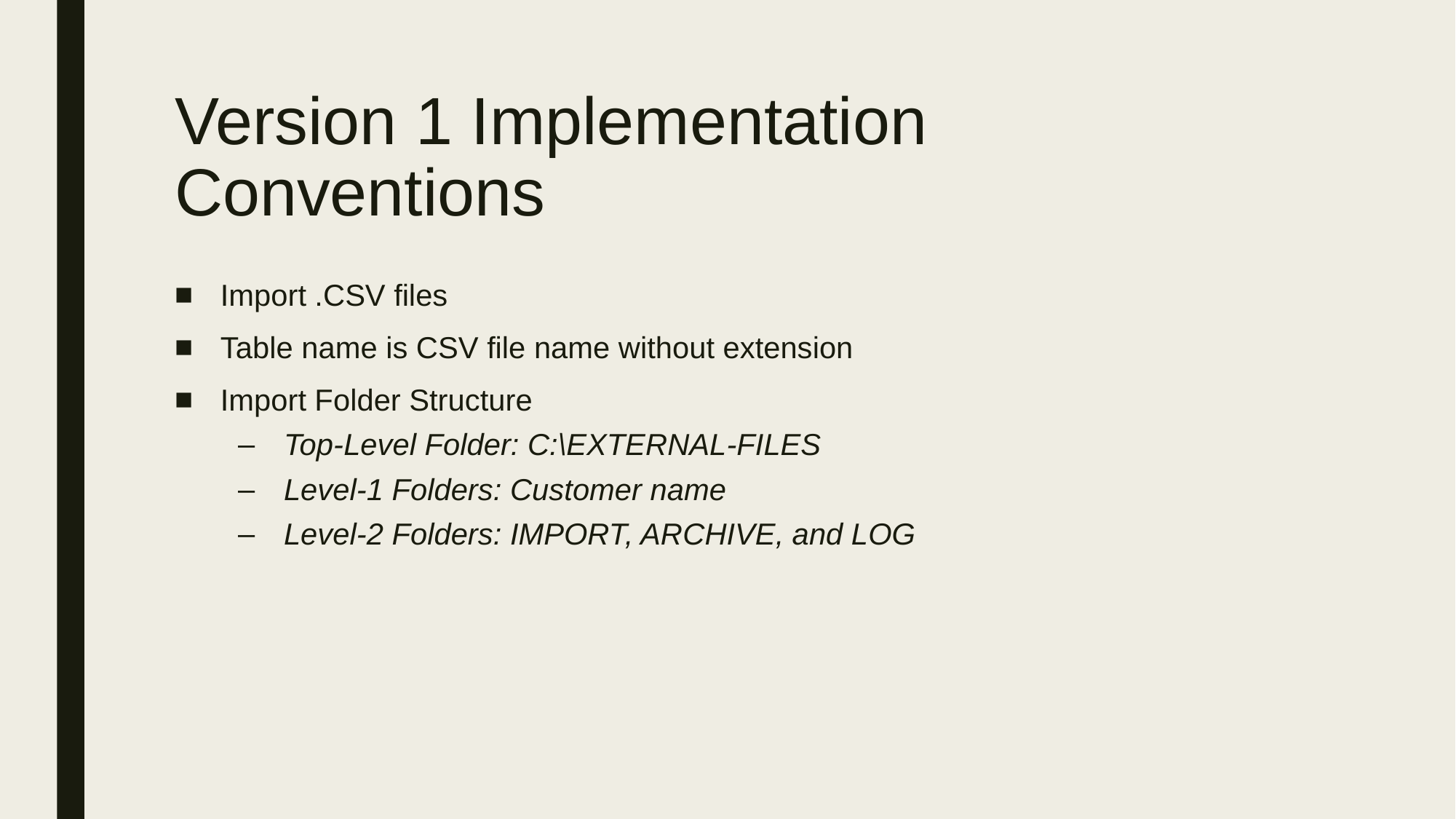

# Version 1 Implementation Conventions
Import .CSV files
Table name is CSV file name without extension
Import Folder Structure
Top-Level Folder: C:\EXTERNAL-FILES
Level-1 Folders: Customer name
Level-2 Folders: IMPORT, ARCHIVE, and LOG